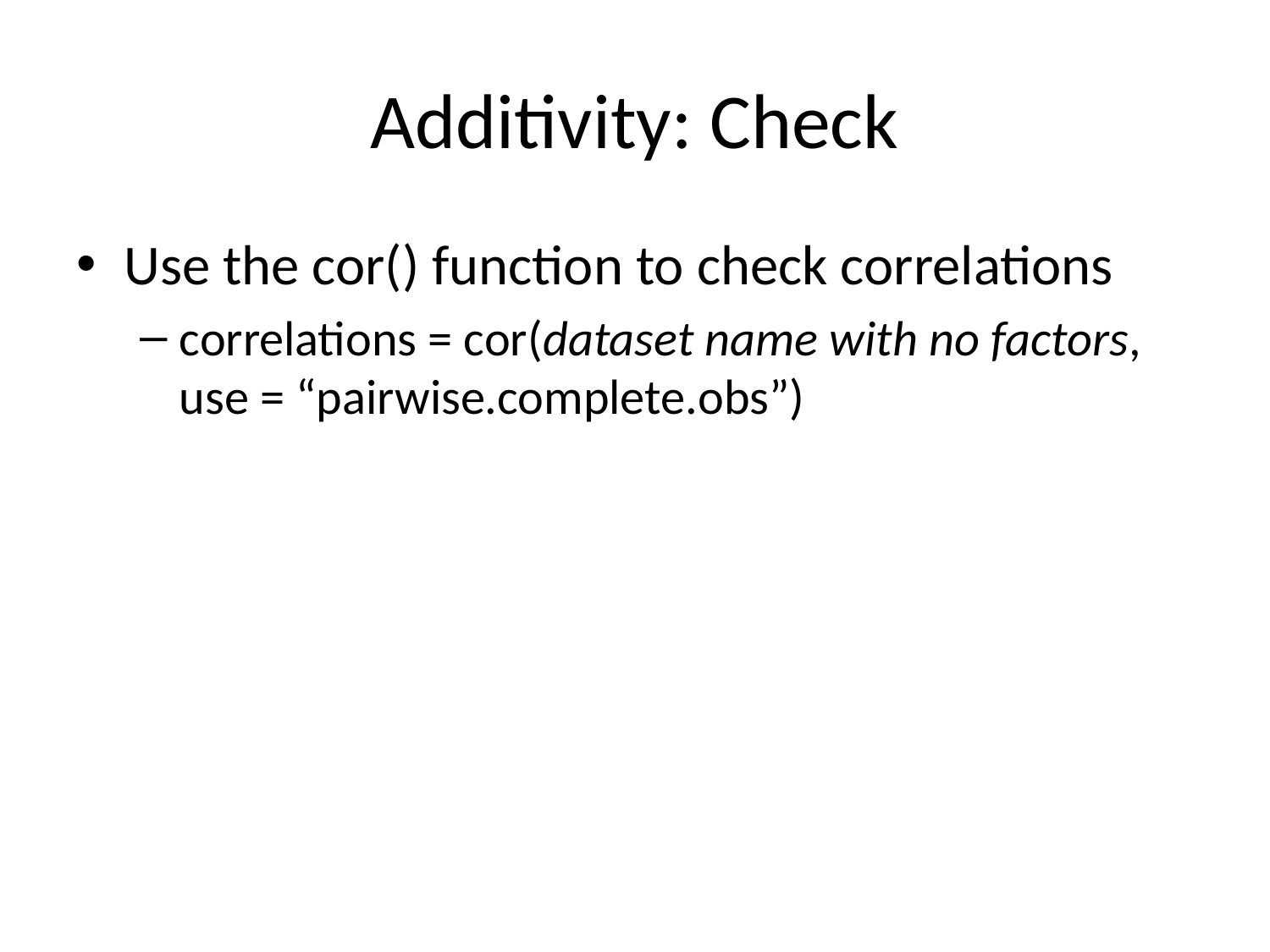

# Additivity: Check
Use the cor() function to check correlations
correlations = cor(dataset name with no factors, use = “pairwise.complete.obs”)